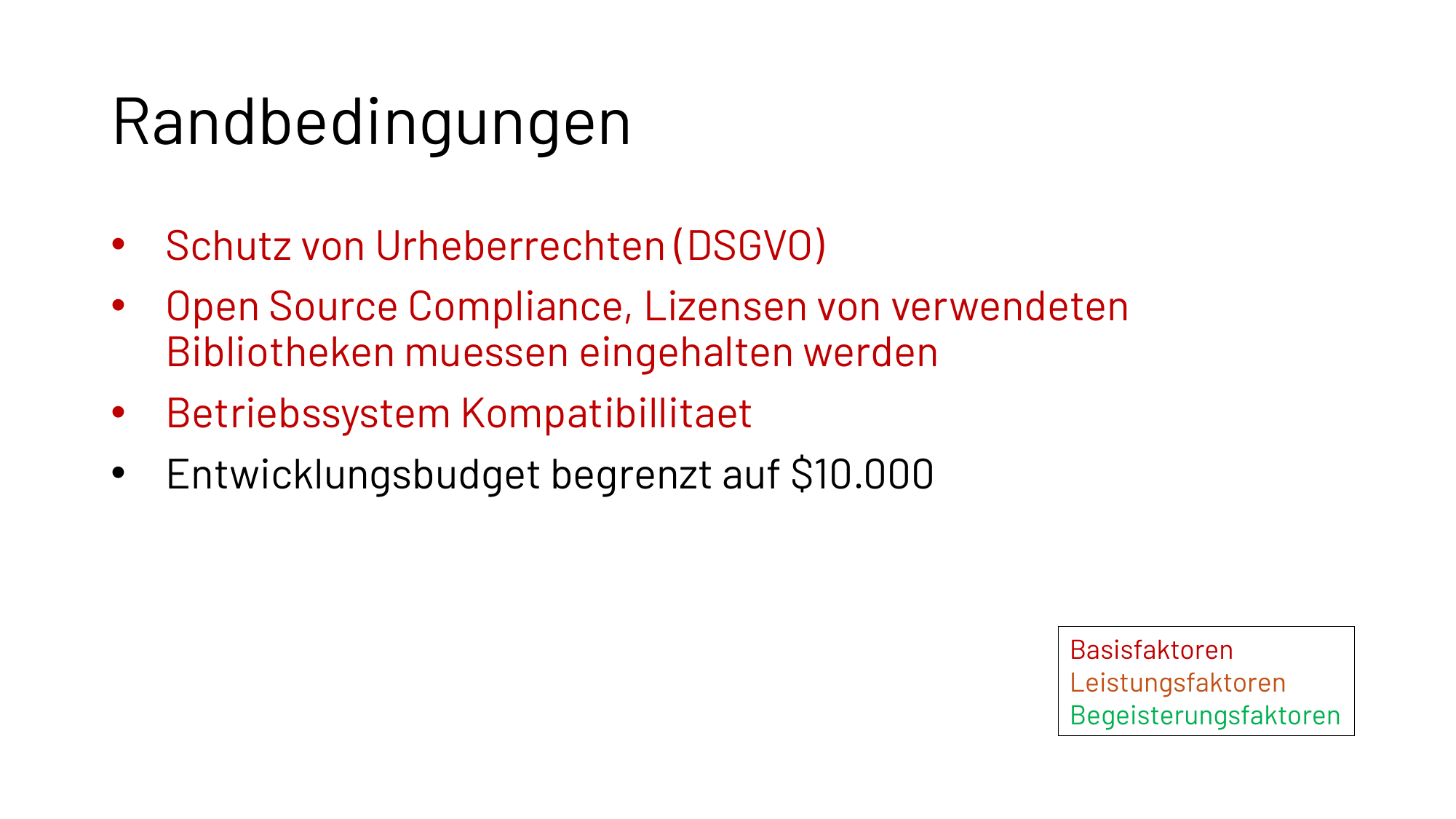

# Randbedingungen
Schutz von Urheberrechten (DSGVO)
Open Source Compliance, Lizensen von verwendeten Bibliotheken muessen eingehalten werden
Betriebssystem Kompatibillitaet
Entwicklungsbudget begrenzt auf $10.000

Basisfaktoren
Leistungsfaktoren
Begeisterungsfaktoren